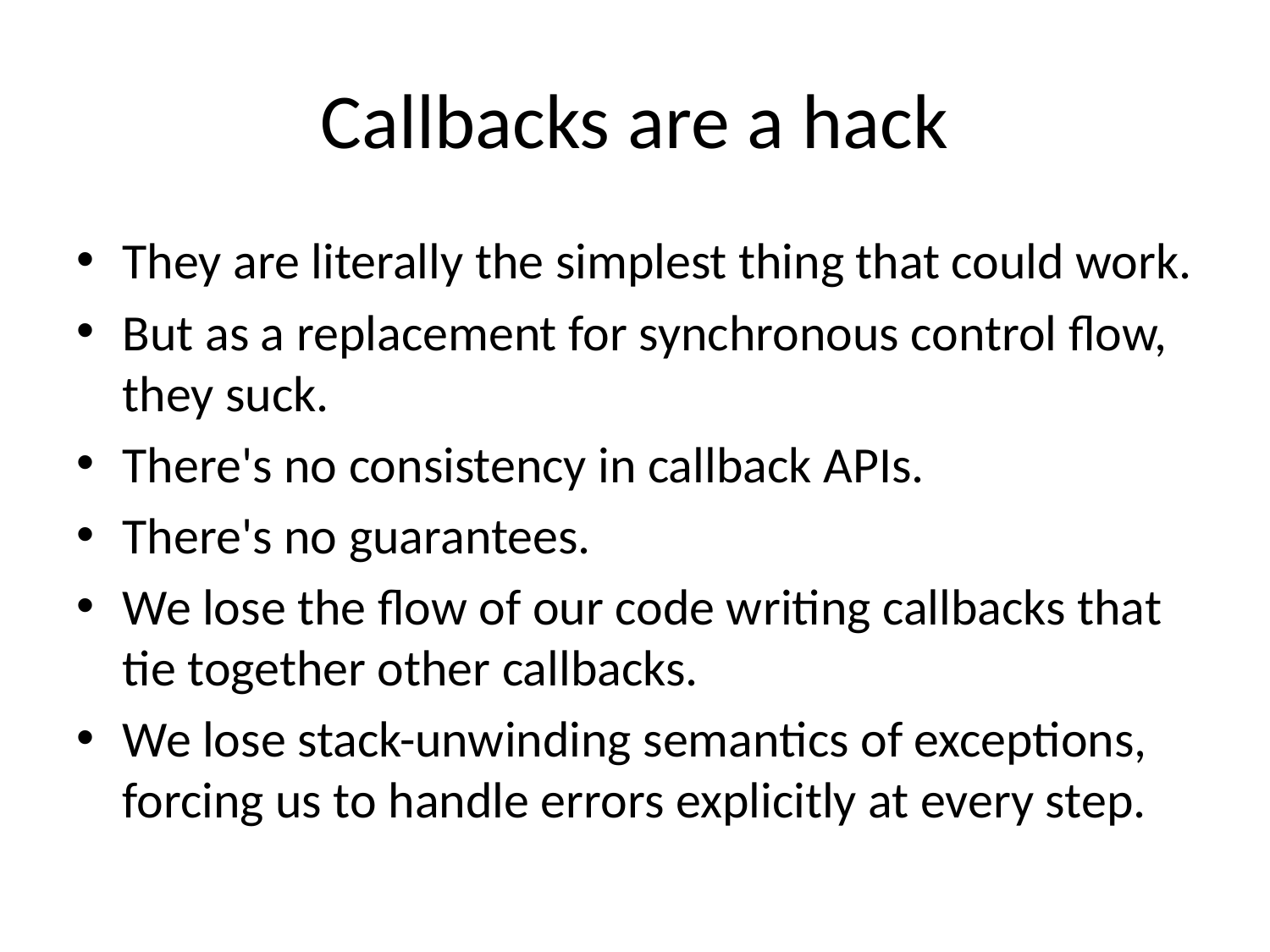

# Callbacks are a hack
They are literally the simplest thing that could work.
But as a replacement for synchronous control flow, they suck.
There's no consistency in callback APIs.
There's no guarantees.
We lose the flow of our code writing callbacks that tie together other callbacks.
We lose stack-unwinding semantics of exceptions, forcing us to handle errors explicitly at every step.